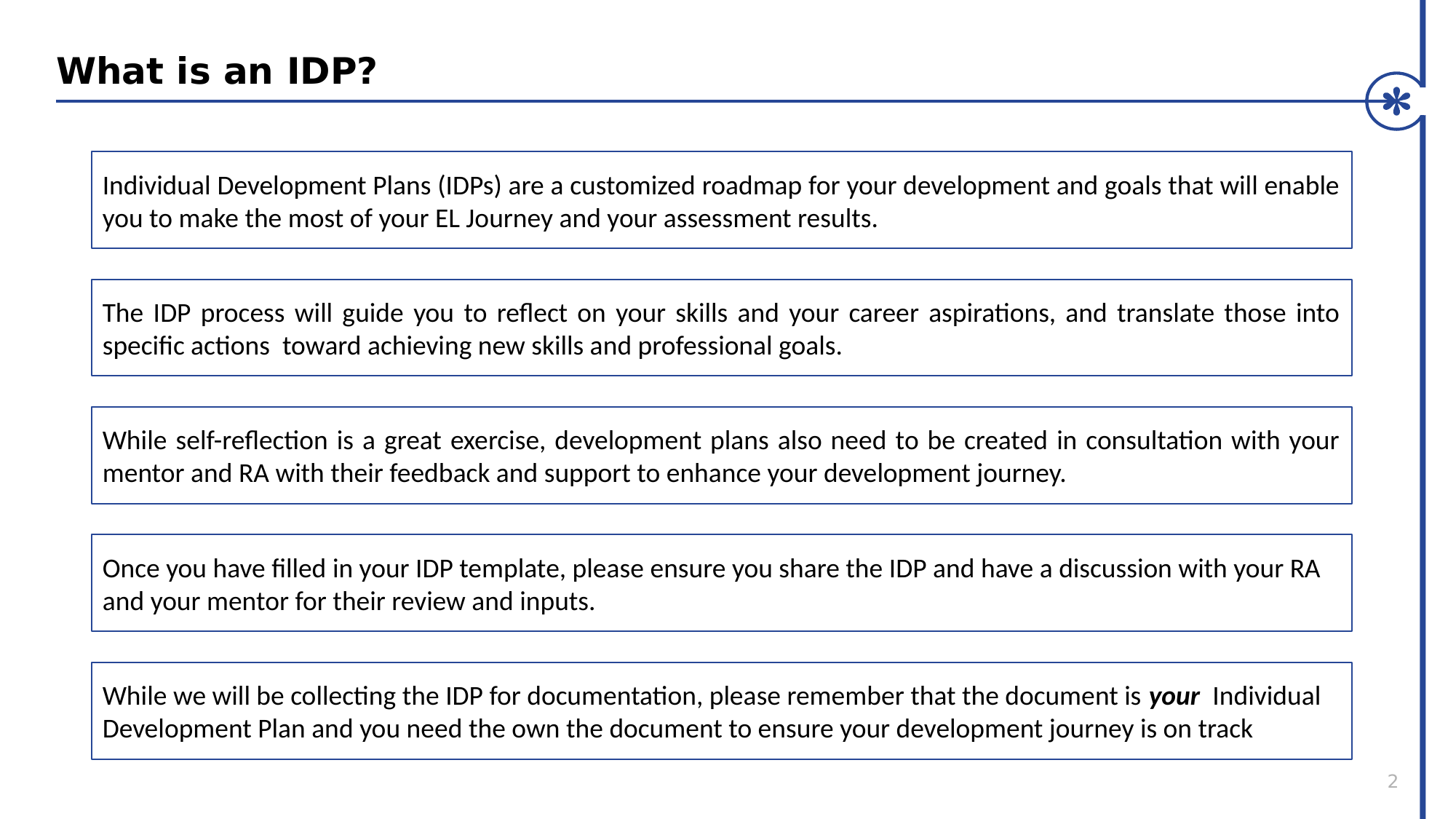

What is an IDP?
Individual Development Plans (IDPs) are a customized roadmap for your development and goals that will enable you to make the most of your EL Journey and your assessment results.
The IDP process will guide you to reflect on your skills and your career aspirations, and translate those into specific actions  toward achieving new skills and professional goals.
While self-reflection is a great exercise, development plans also need to be created in consultation with your mentor and RA with their feedback and support to enhance your development journey.
Once you have filled in your IDP template, please ensure you share the IDP and have a discussion with your RA and your mentor for their review and inputs.
While we will be collecting the IDP for documentation, please remember that the document is your  Individual Development Plan and you need the own the document to ensure your development journey is on track
2